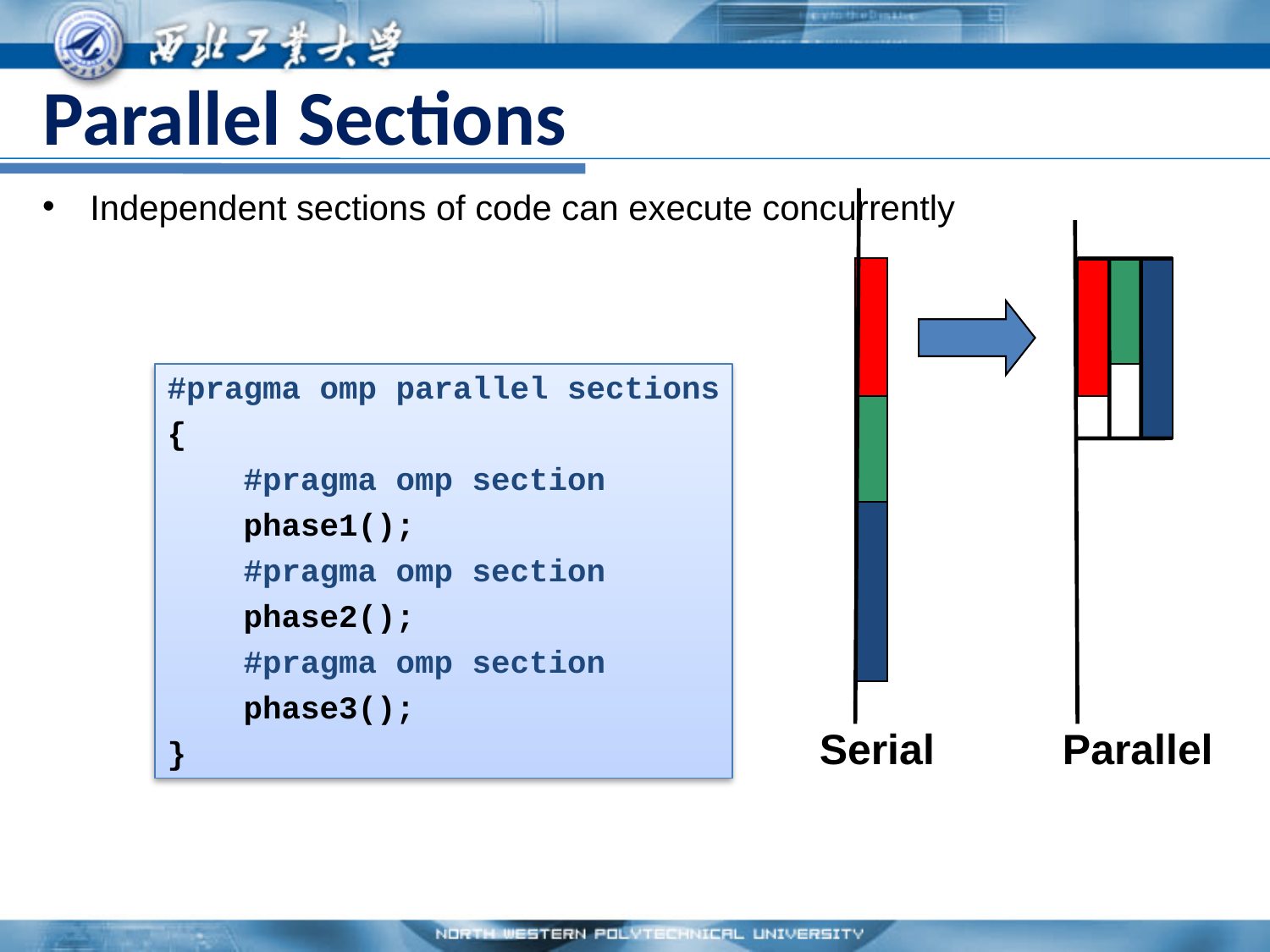

# Parallel Sections
Independent sections of code can execute concurrently

#pragma omp parallel sections
{
    #pragma omp section
    phase1();
    #pragma omp section
    phase2();
    #pragma omp section
    phase3();
}

Serial
Parallel